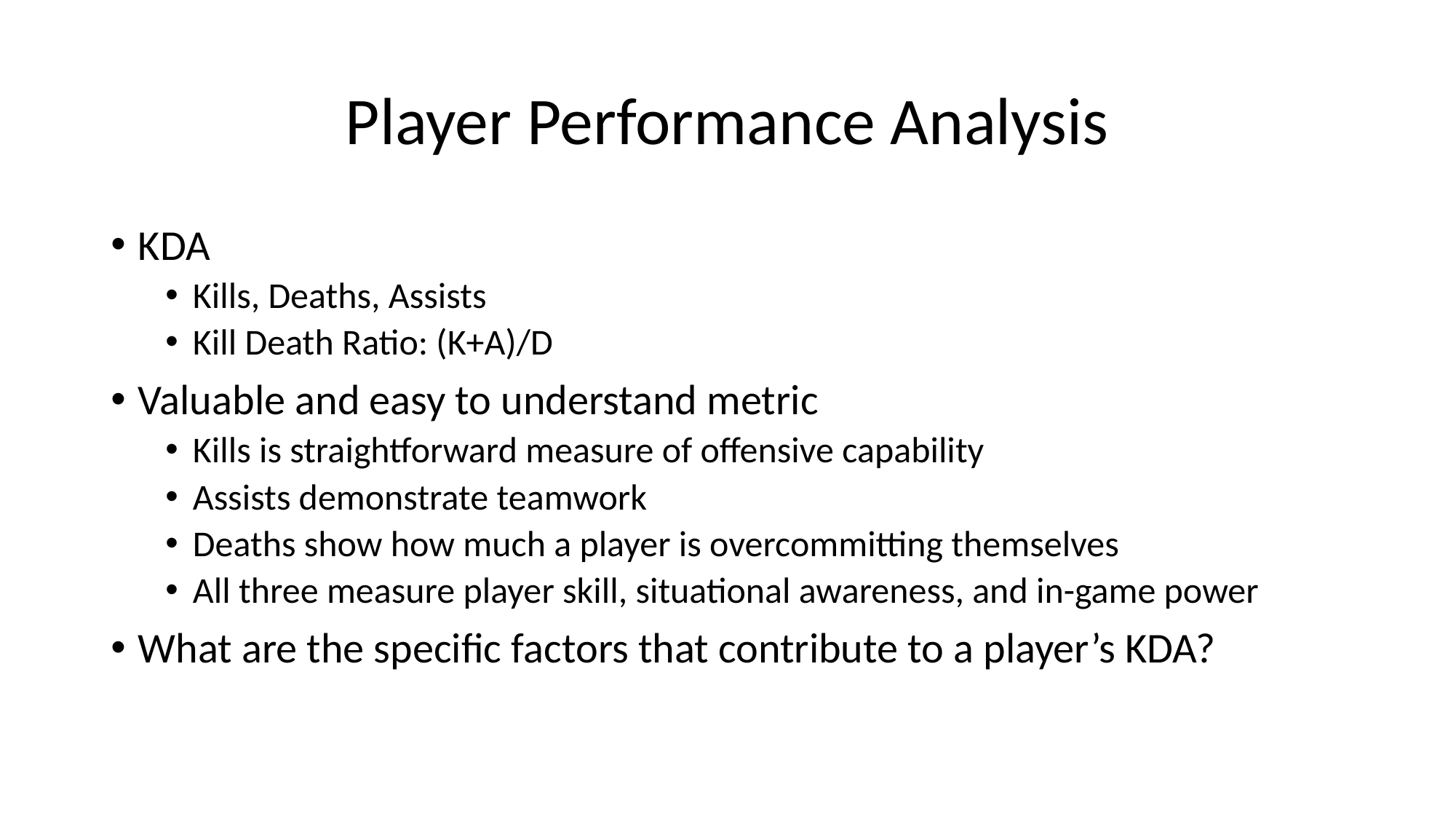

# Player Performance Analysis
KDA
Kills, Deaths, Assists
Kill Death Ratio: (K+A)/D
Valuable and easy to understand metric
Kills is straightforward measure of offensive capability
Assists demonstrate teamwork
Deaths show how much a player is overcommitting themselves
All three measure player skill, situational awareness, and in-game power
What are the specific factors that contribute to a player’s KDA?